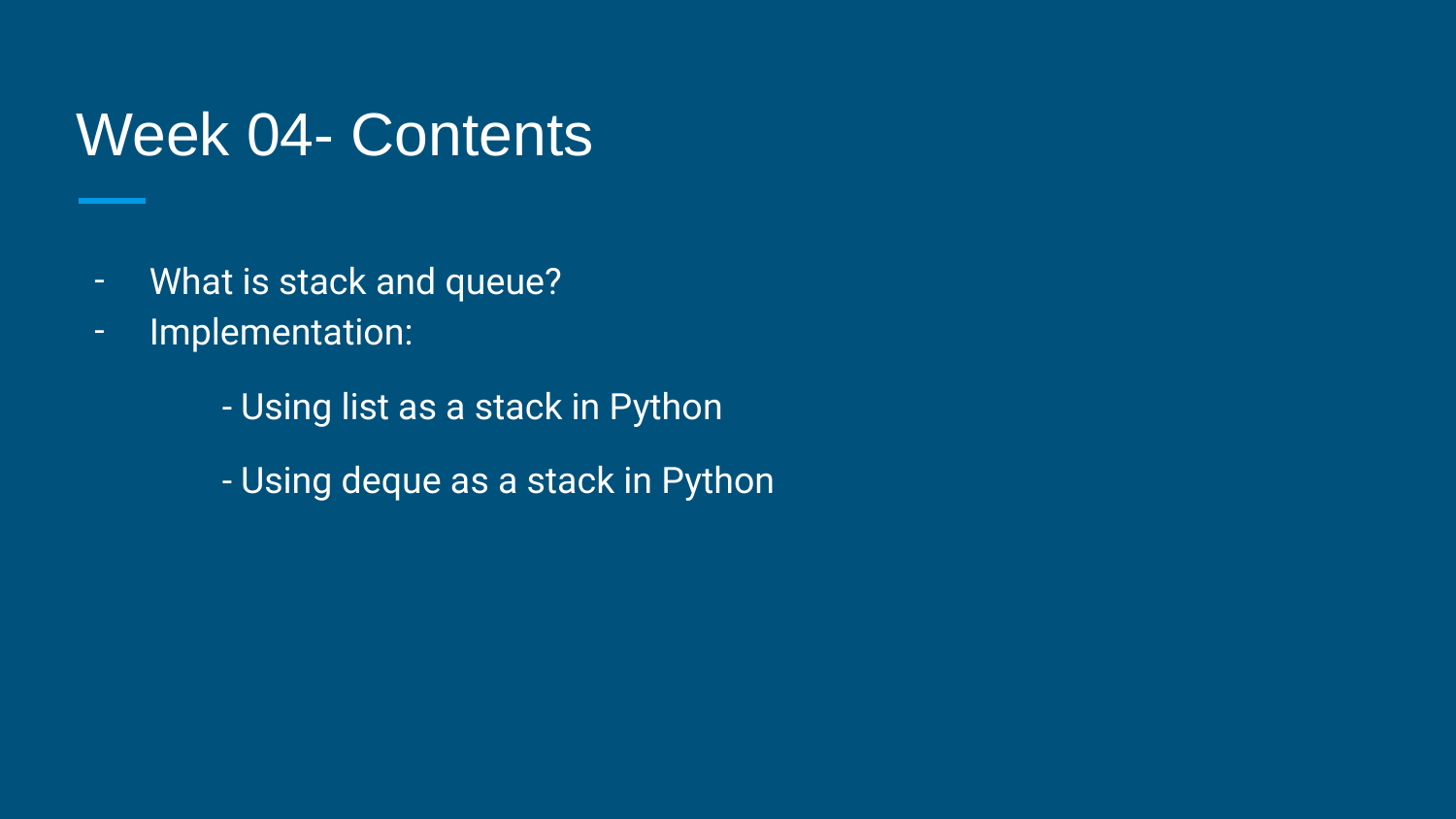

# Week 04- Contents
What is stack and queue?
Implementation:
- Using list as a stack in Python
- Using deque as a stack in Python